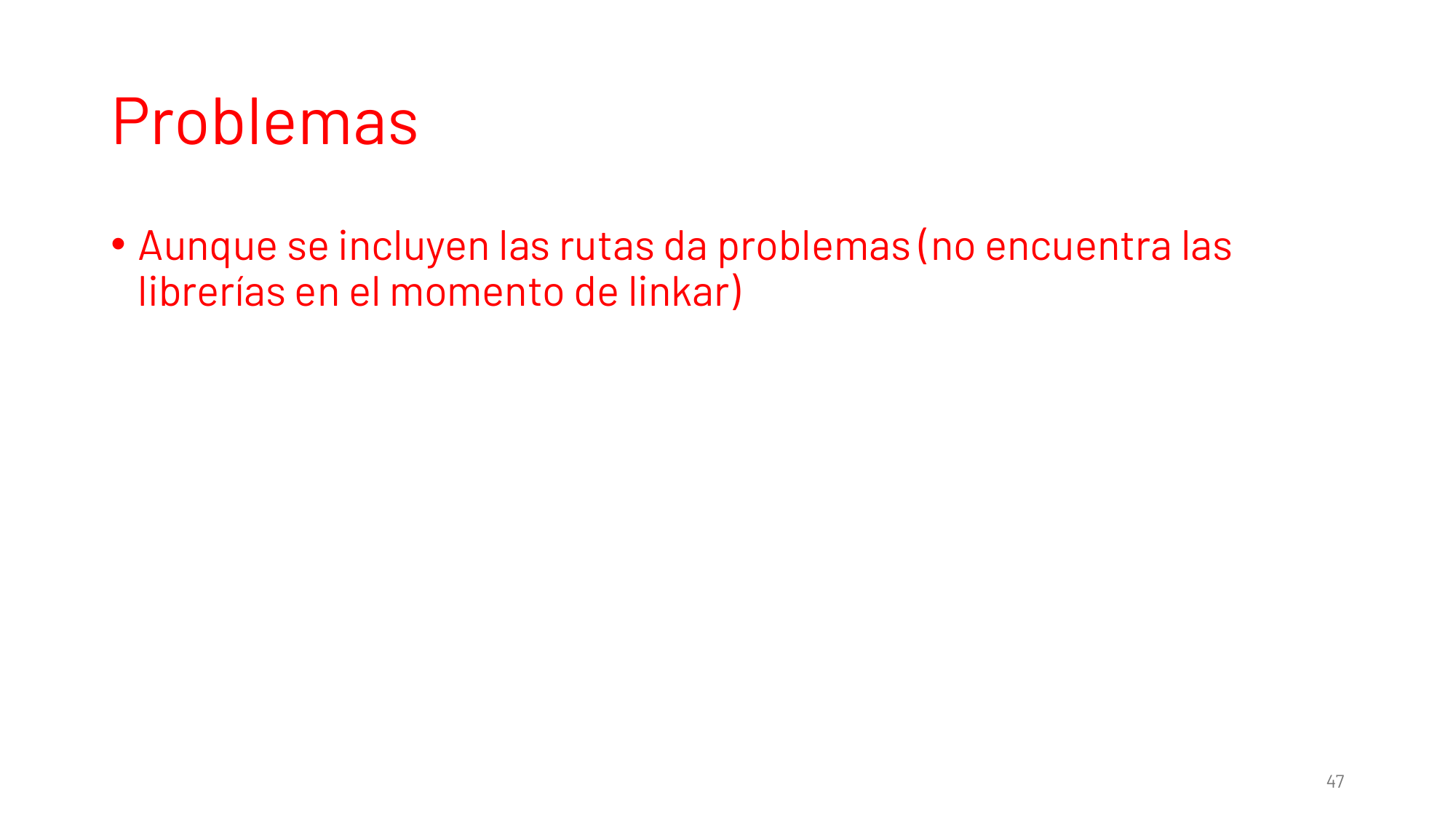

# Problemas
Aunque se incluyen las rutas da problemas (no encuentra las librerías en el momento de linkar)
47